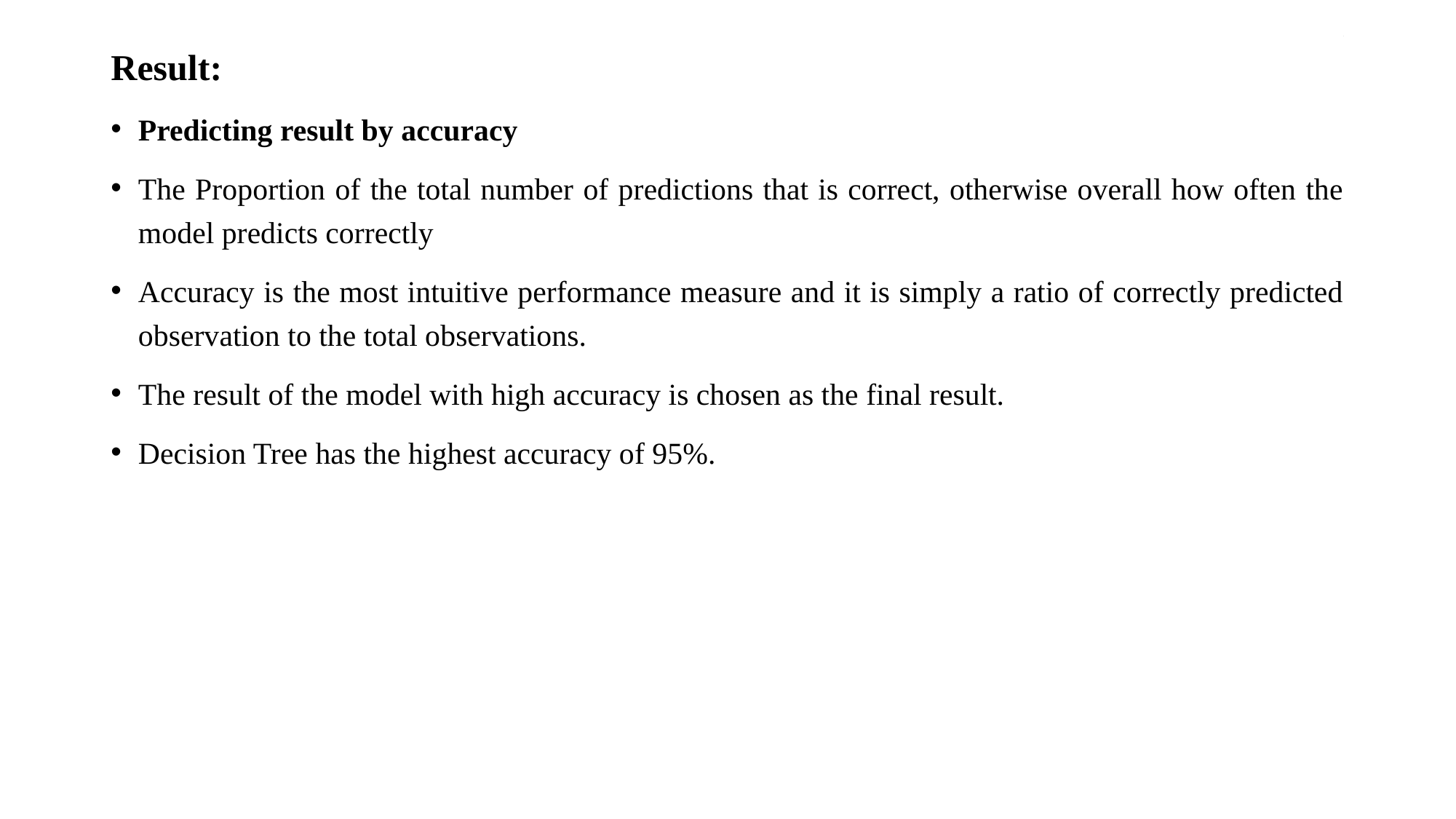

# .
Result:
Predicting result by accuracy
The Proportion of the total number of predictions that is correct, otherwise overall how often the model predicts correctly
Accuracy is the most intuitive performance measure and it is simply a ratio of correctly predicted observation to the total observations.
The result of the model with high accuracy is chosen as the final result.
Decision Tree has the highest accuracy of 95%.